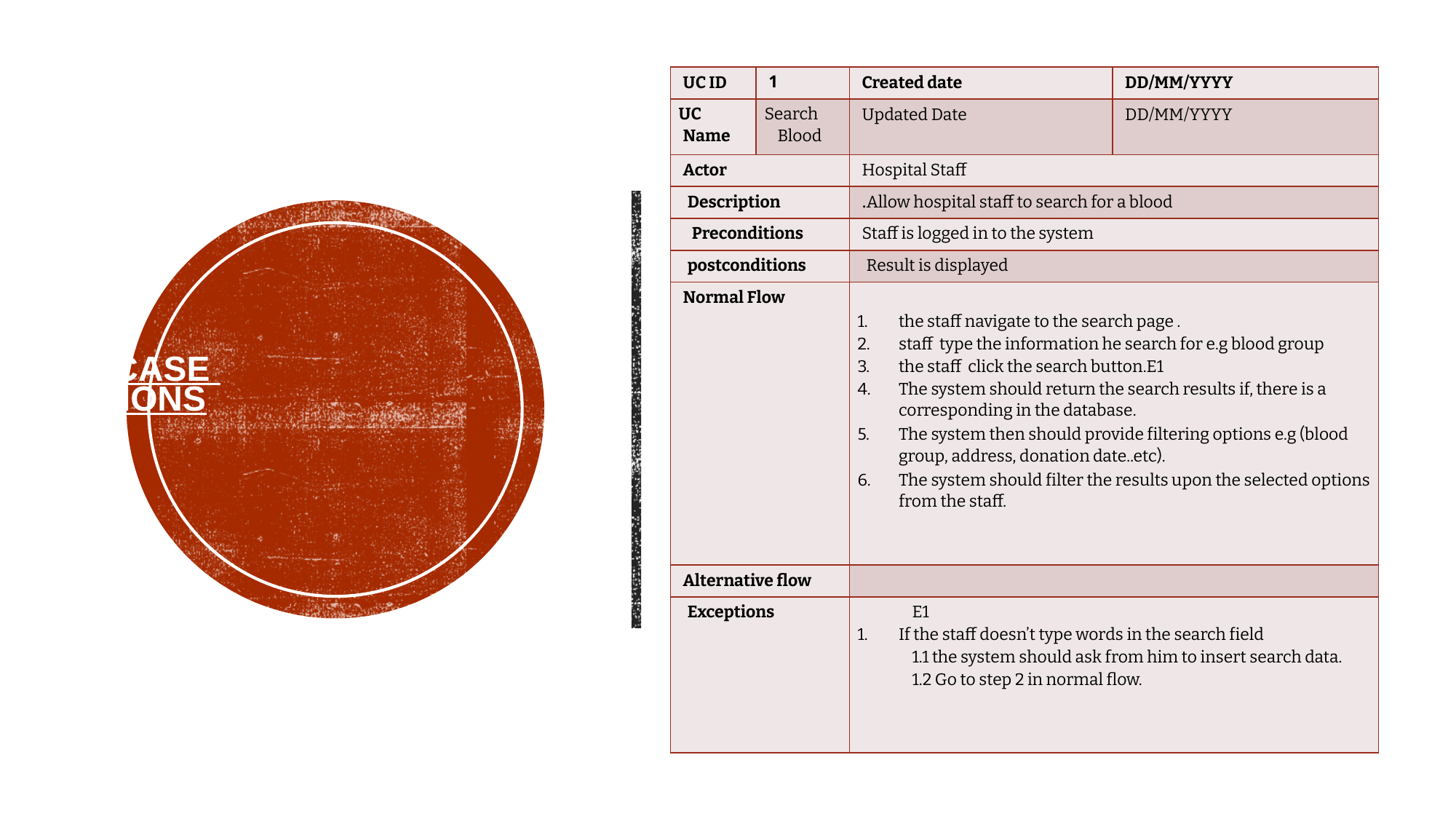

| UC ID | 1 | Created date | DD/MM/YYYY |
| --- | --- | --- | --- |
| UC Name | Search Blood | Updated Date | DD/MM/YYYY |
| Actor |  | Hospital Staff |  |
| Description |  | Allow hospital staff to search for a blood. |  |
| Preconditions |  | Staff is logged in to the system |  |
| postconditions |  | Result is displayed |  |
| Normal Flow |  | the staff navigate to the search page . staff type the information he search for e.g blood group the staff click the search button.E1 The system should return the search results if, there is a corresponding in the database. The system then should provide filtering options e.g (blood group, address, donation date..etc). The system should filter the results upon the selected options from the staff. |  |
| Alternative flow |  |  |  |
| Exceptions |  | E1 If the staff doesn’t type words in the search field 1.1 the system should ask from him to insert search data. 1.2 Go to step 2 in normal flow. |  |

# 2.5.3 Use Case Descriptions